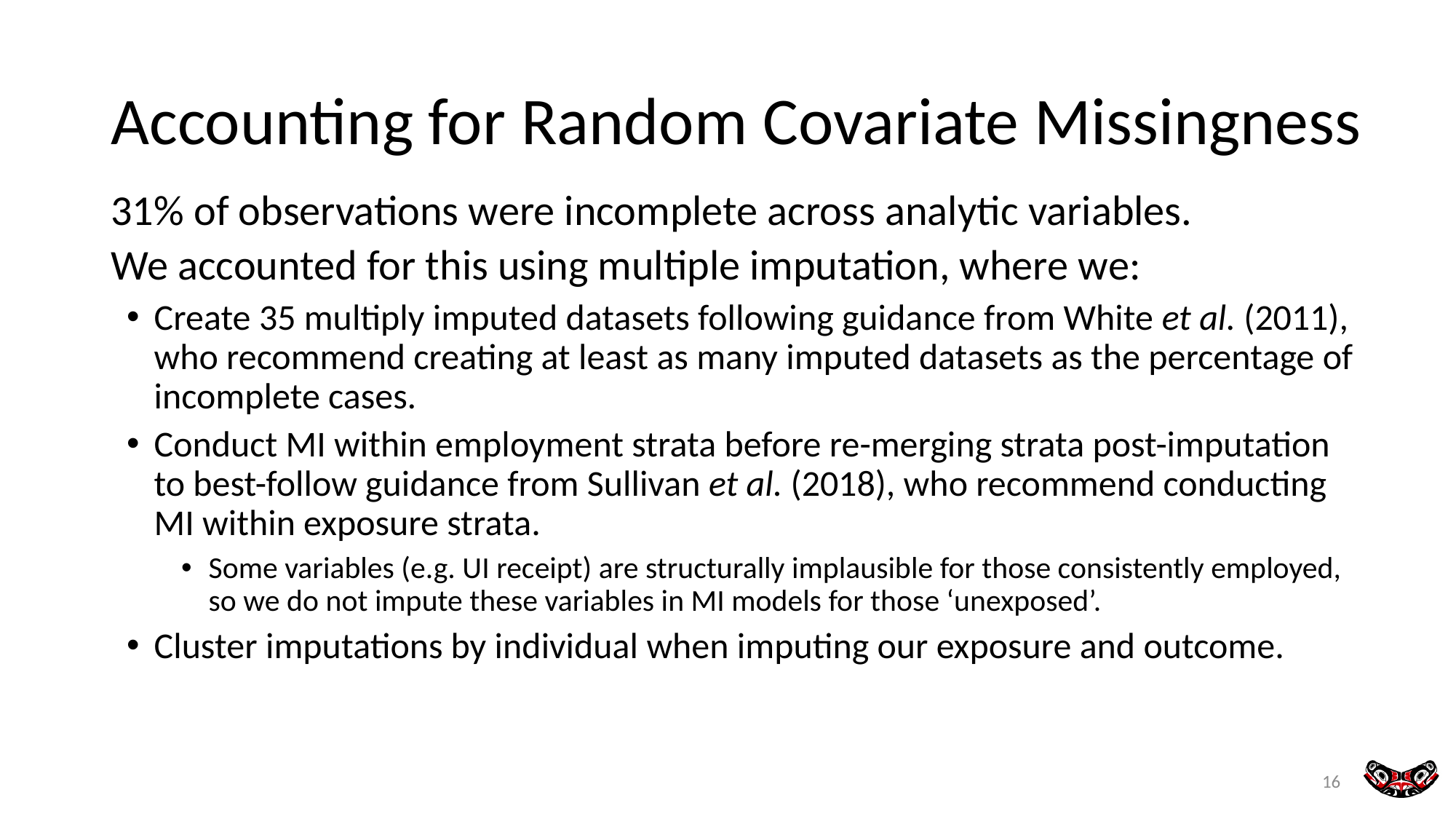

# Accounting for Random Covariate Missingness
31% of observations were incomplete across analytic variables.
We accounted for this using multiple imputation, where we:
Create 35 multiply imputed datasets following guidance from White et al. (2011), who recommend creating at least as many imputed datasets as the percentage of incomplete cases.
Conduct MI within employment strata before re-merging strata post-imputation to best-follow guidance from Sullivan et al. (2018), who recommend conducting MI within exposure strata.
Some variables (e.g. UI receipt) are structurally implausible for those consistently employed, so we do not impute these variables in MI models for those ‘unexposed’.
Cluster imputations by individual when imputing our exposure and outcome.
16